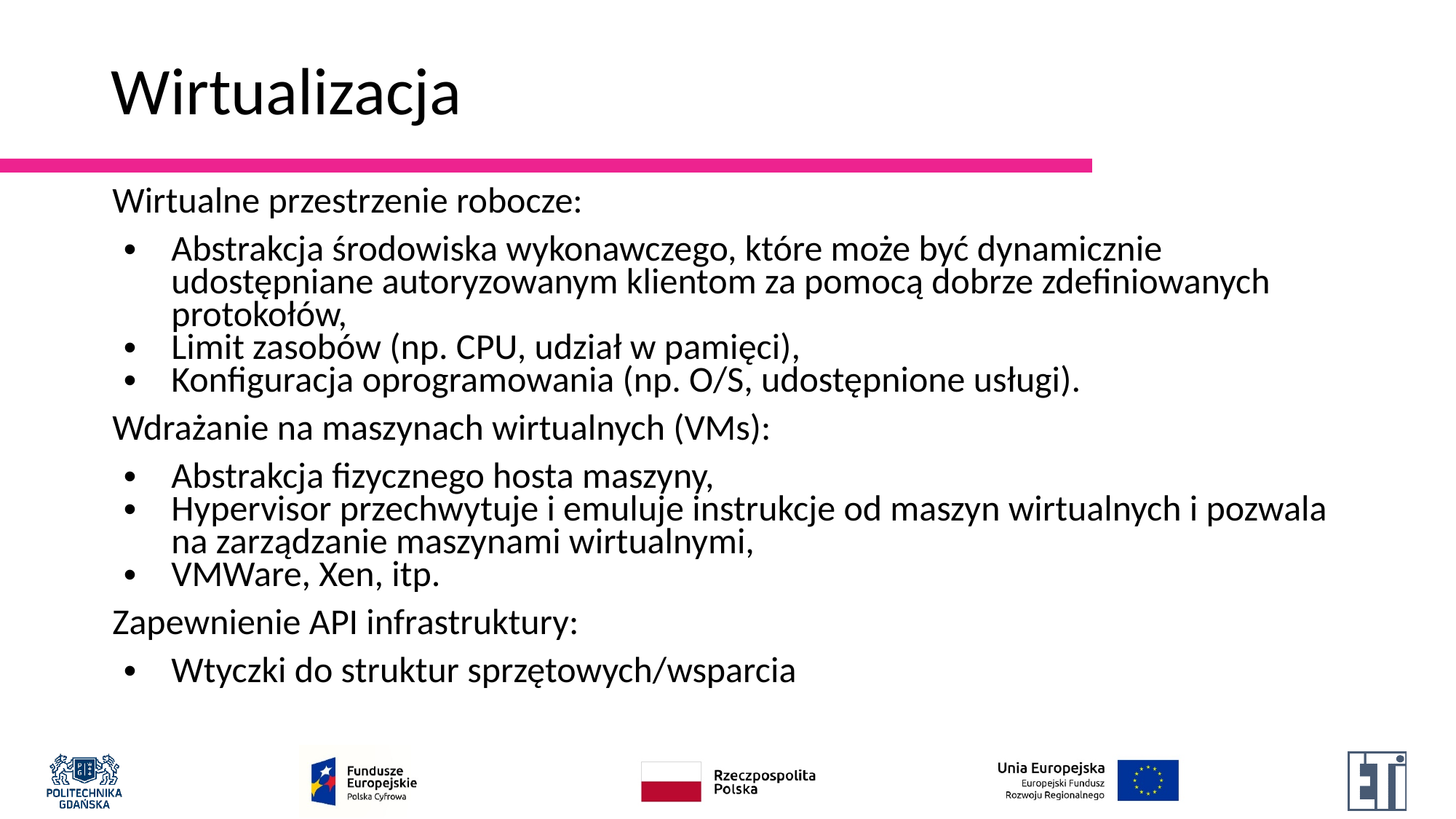

# Wirtualizacja
Wirtualne przestrzenie robocze:
Abstrakcja środowiska wykonawczego, które może być dynamicznie udostępniane autoryzowanym klientom za pomocą dobrze zdefiniowanych protokołów,
Limit zasobów (np. CPU, udział w pamięci),
Konfiguracja oprogramowania (np. O/S, udostępnione usługi).
Wdrażanie na maszynach wirtualnych (VMs):
Abstrakcja fizycznego hosta maszyny,
Hypervisor przechwytuje i emuluje instrukcje od maszyn wirtualnych i pozwala na zarządzanie maszynami wirtualnymi,
VMWare, Xen, itp.
Zapewnienie API infrastruktury:
Wtyczki do struktur sprzętowych/wsparcia